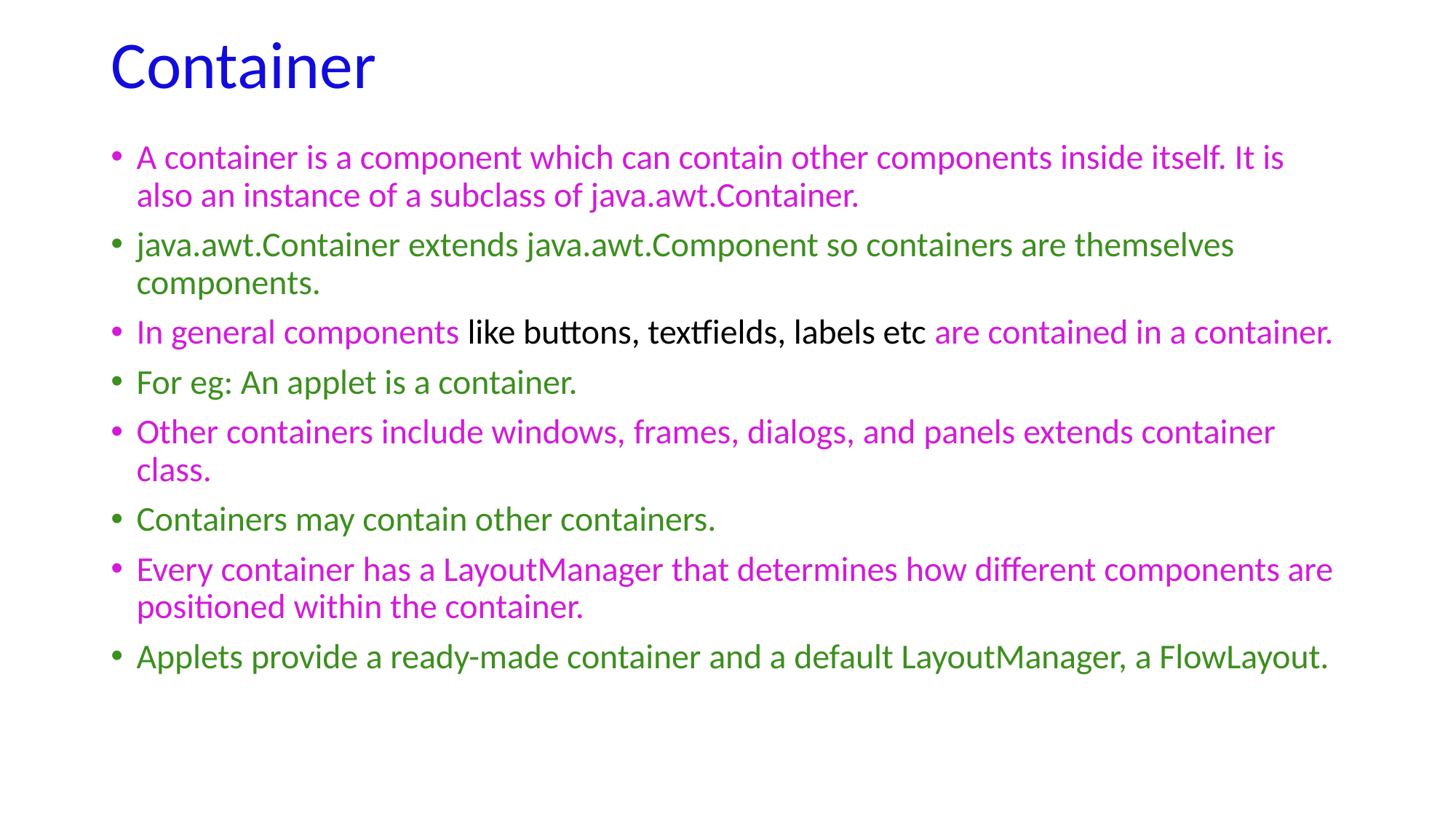

# Container
A container is a component which can contain other components inside itself. It is also an instance of a subclass of java.awt.Container.
java.awt.Container extends java.awt.Component so containers are themselves components.
In general components like buttons, textfields, labels etc are contained in a container.
For eg: An applet is a container.
Other containers include windows, frames, dialogs, and panels extends container class.
Containers may contain other containers.
Every container has a LayoutManager that determines how different components are positioned within the container.
Applets provide a ready-made container and a default LayoutManager, a FlowLayout.